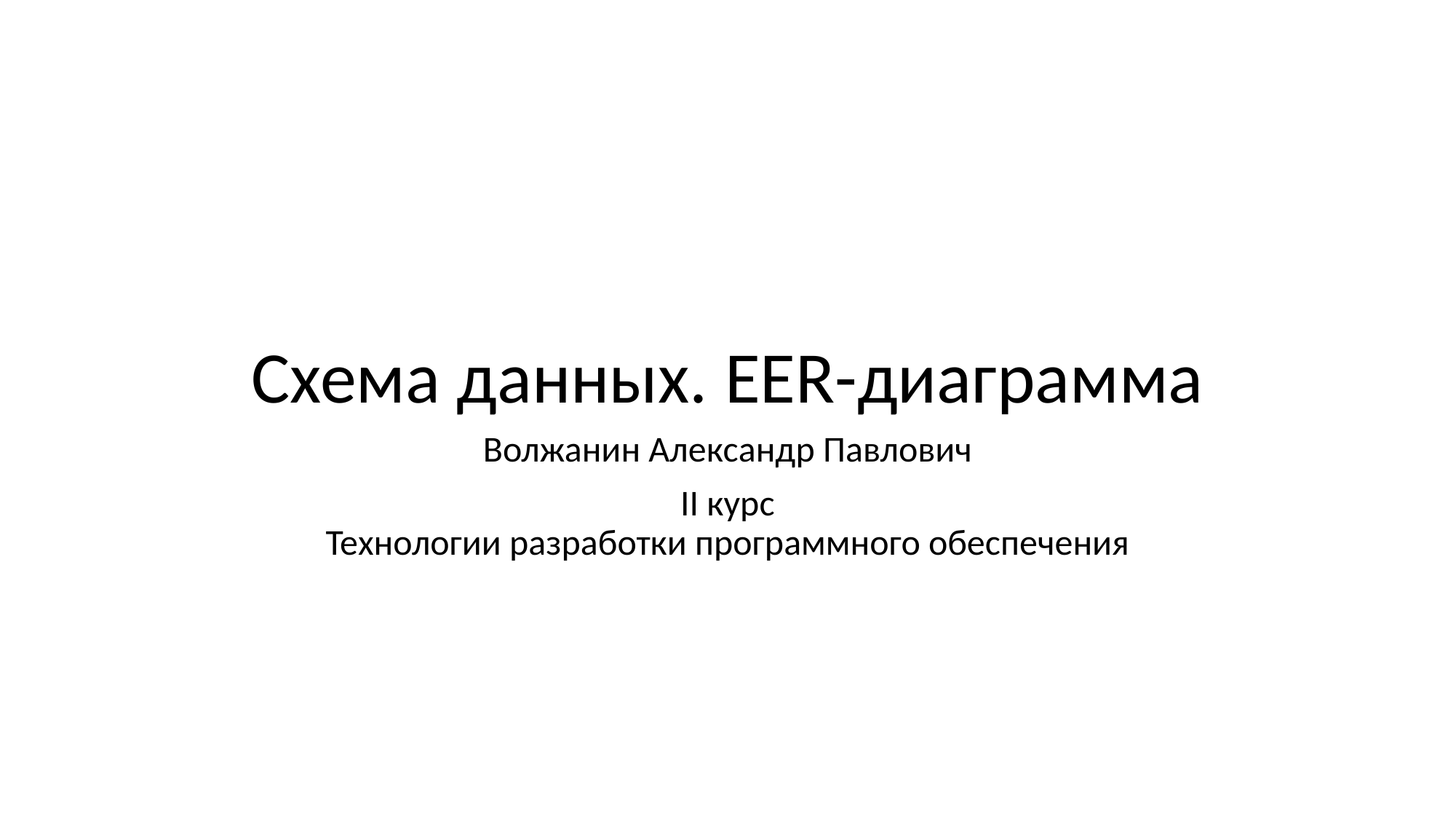

# Схема данных. EER-диаграмма
Волжанин Александр Павлович
II курс
Технологии разработки программного обеспечения